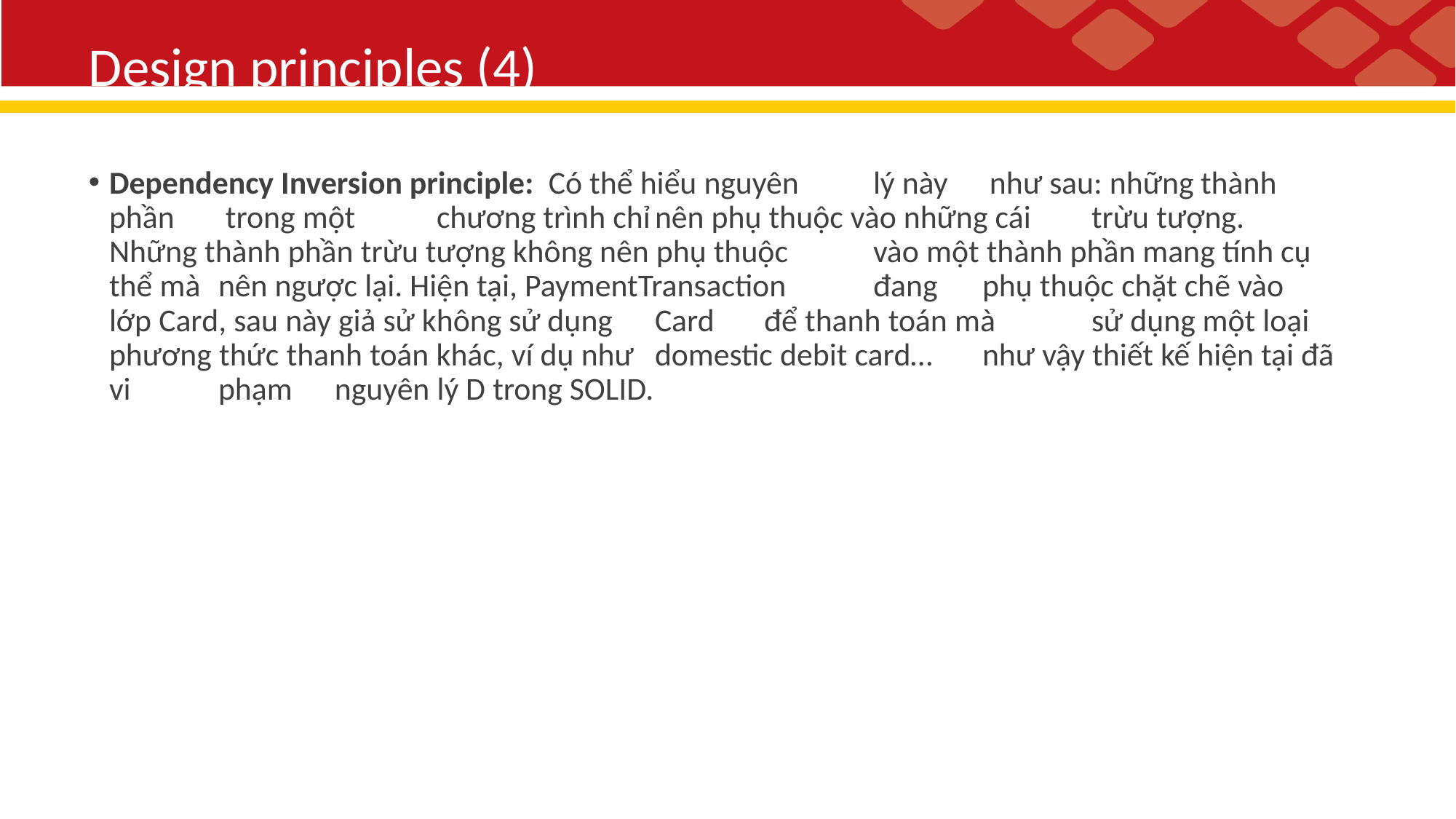

# Design principles (4)
Dependency Inversion principle:  Có thể hiểu nguyên	lý này	 như sau: những	thành	 phần	 trong một	chương trình chỉ	nên phụ thuộc vào những cái	trừu tượng.	Những thành phần trừu tượng không nên phụ thuộc	vào một thành phần mang tính cụ thể mà	nên ngược lại. Hiện tại, PaymentTransaction	đang	phụ thuộc chặt chẽ vào	lớp Card, sau này giả sử không sử dụng	Card	để thanh toán mà	sử dụng một loại	phương thức thanh toán khác, ví dụ như	domestic debit card…	như vậy thiết kế hiện tại đã vi	phạm	 nguyên lý D trong SOLID.